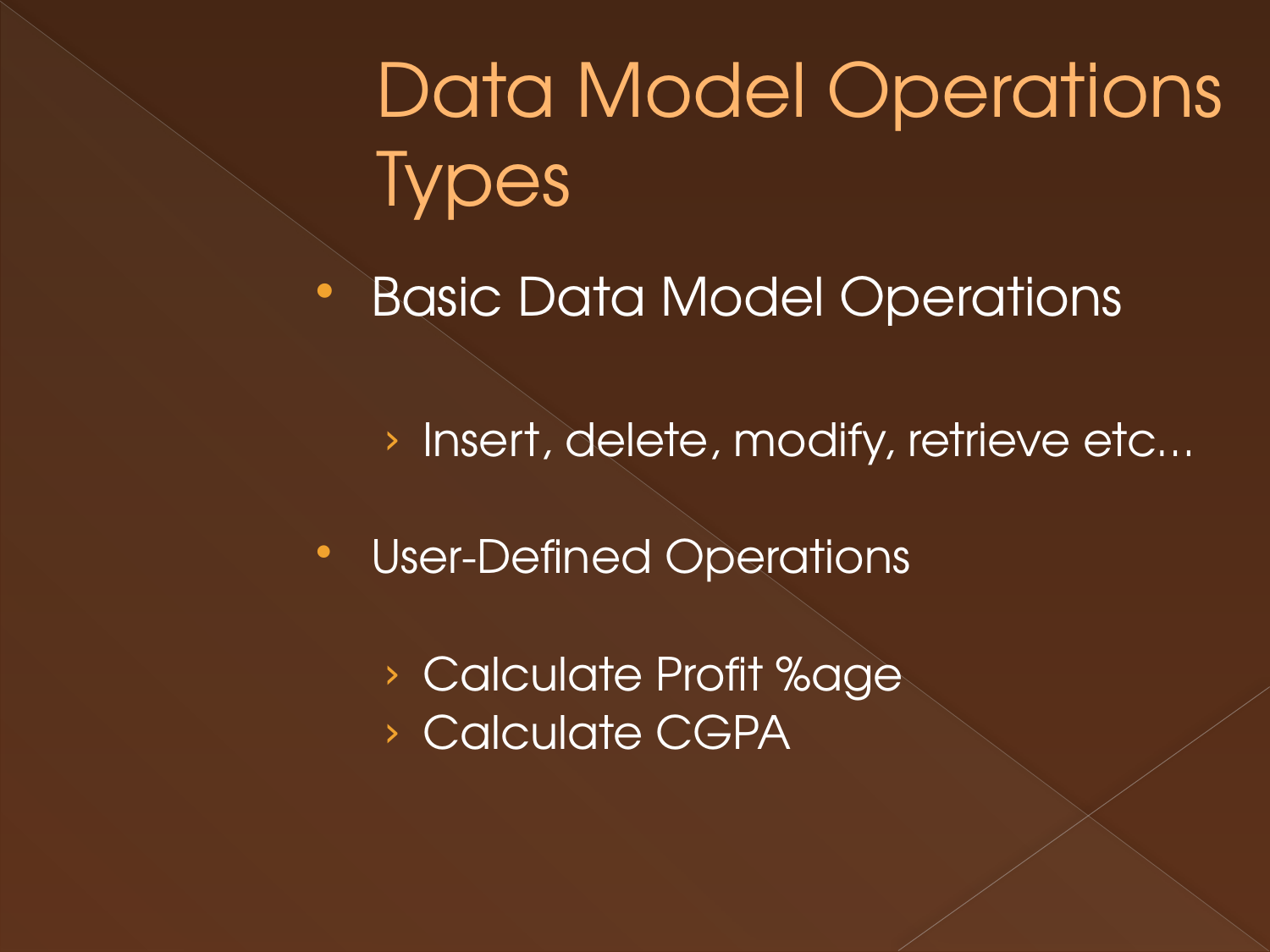

Data Model Operations Types
Basic Data Model Operations

Insert, delete, modify, retrieve etc…

User-Defined Operations

Calculate Profit %age
Calculate CGPA